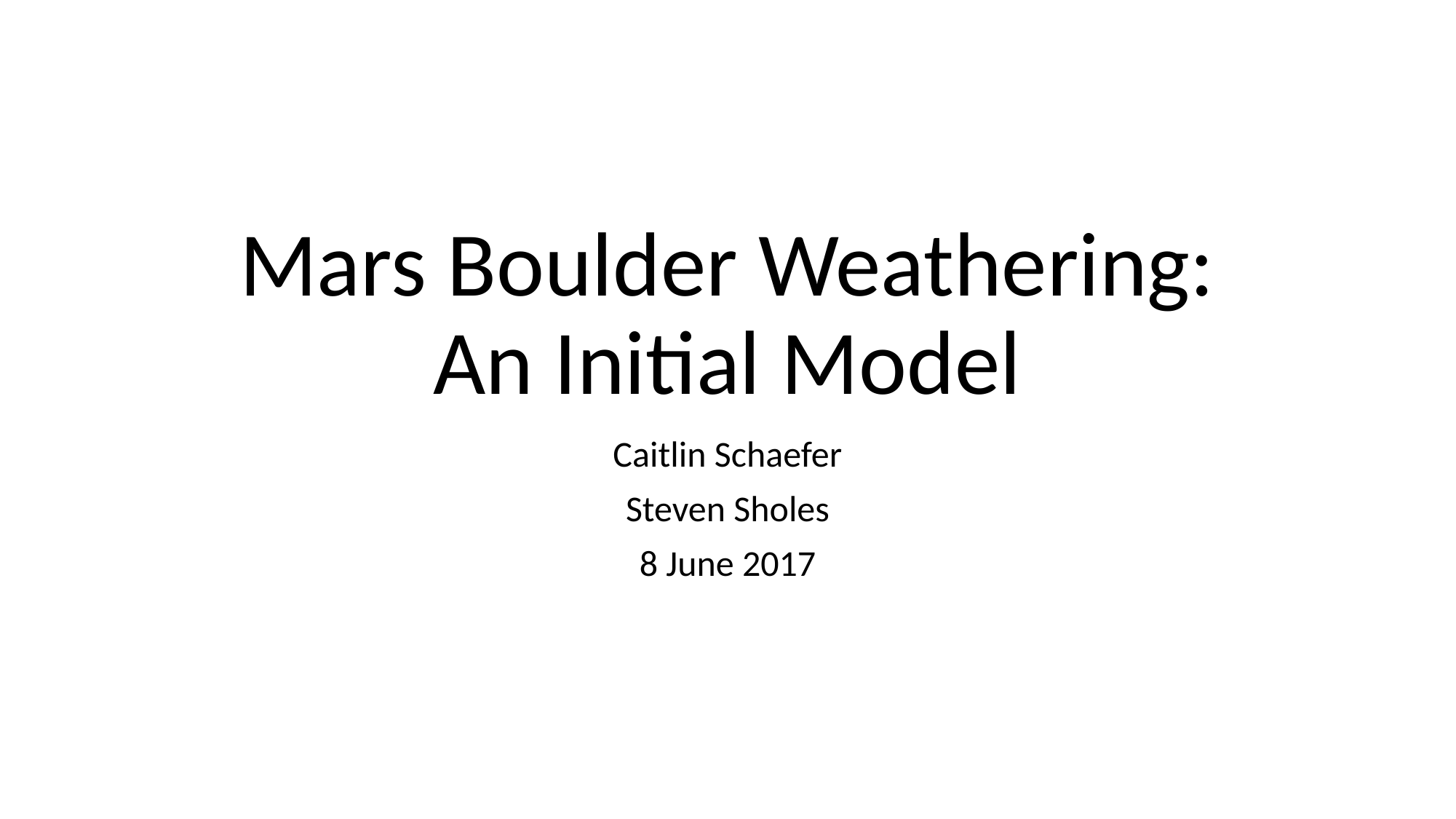

# Mars Boulder Weathering: An Initial Model
Caitlin Schaefer
Steven Sholes
8 June 2017